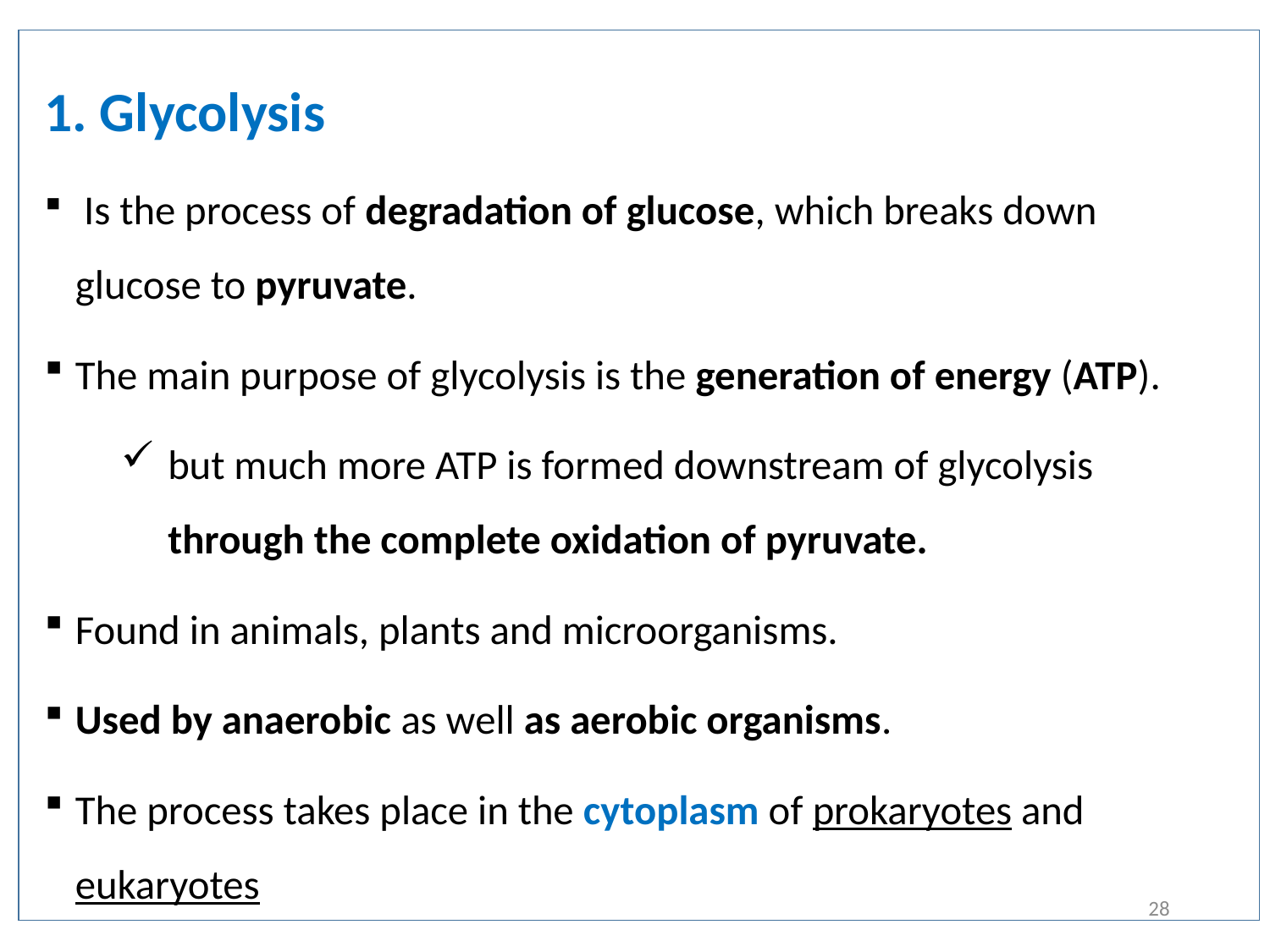

1. Glycolysis
 Is the process of degradation of glucose, which breaks down glucose to pyruvate.
The main purpose of glycolysis is the generation of energy (ATP).
but much more ATP is formed downstream of glycolysis through the complete oxidation of pyruvate.
Found in animals, plants and microorganisms.
Used by anaerobic as well as aerobic organisms.
The process takes place in the cytoplasm of prokaryotes and eukaryotes
28